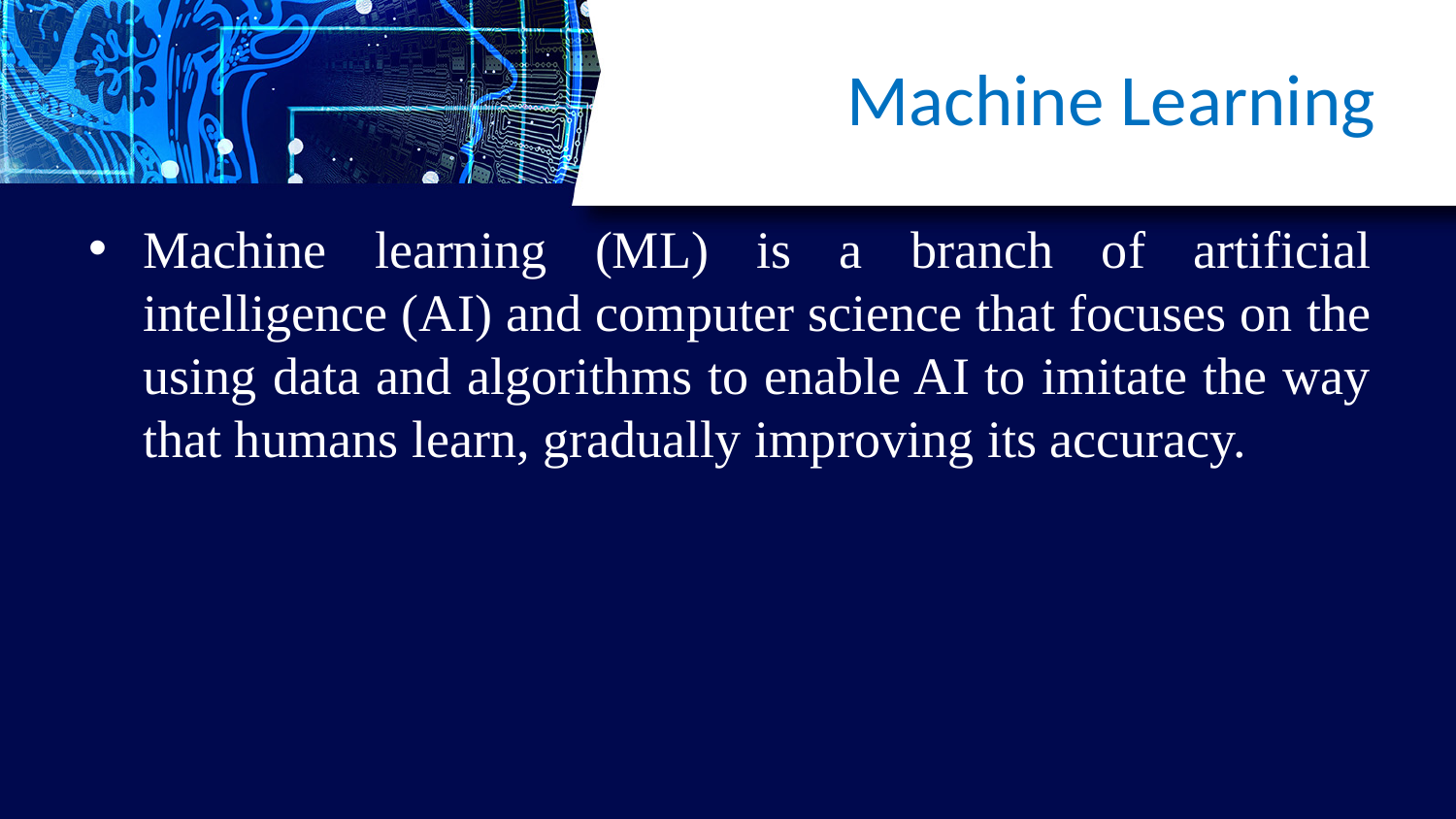

# Machine Learning
Machine learning (ML) is a branch of artificial intelligence (AI) and computer science that focuses on the using data and algorithms to enable AI to imitate the way that humans learn, gradually improving its accuracy.